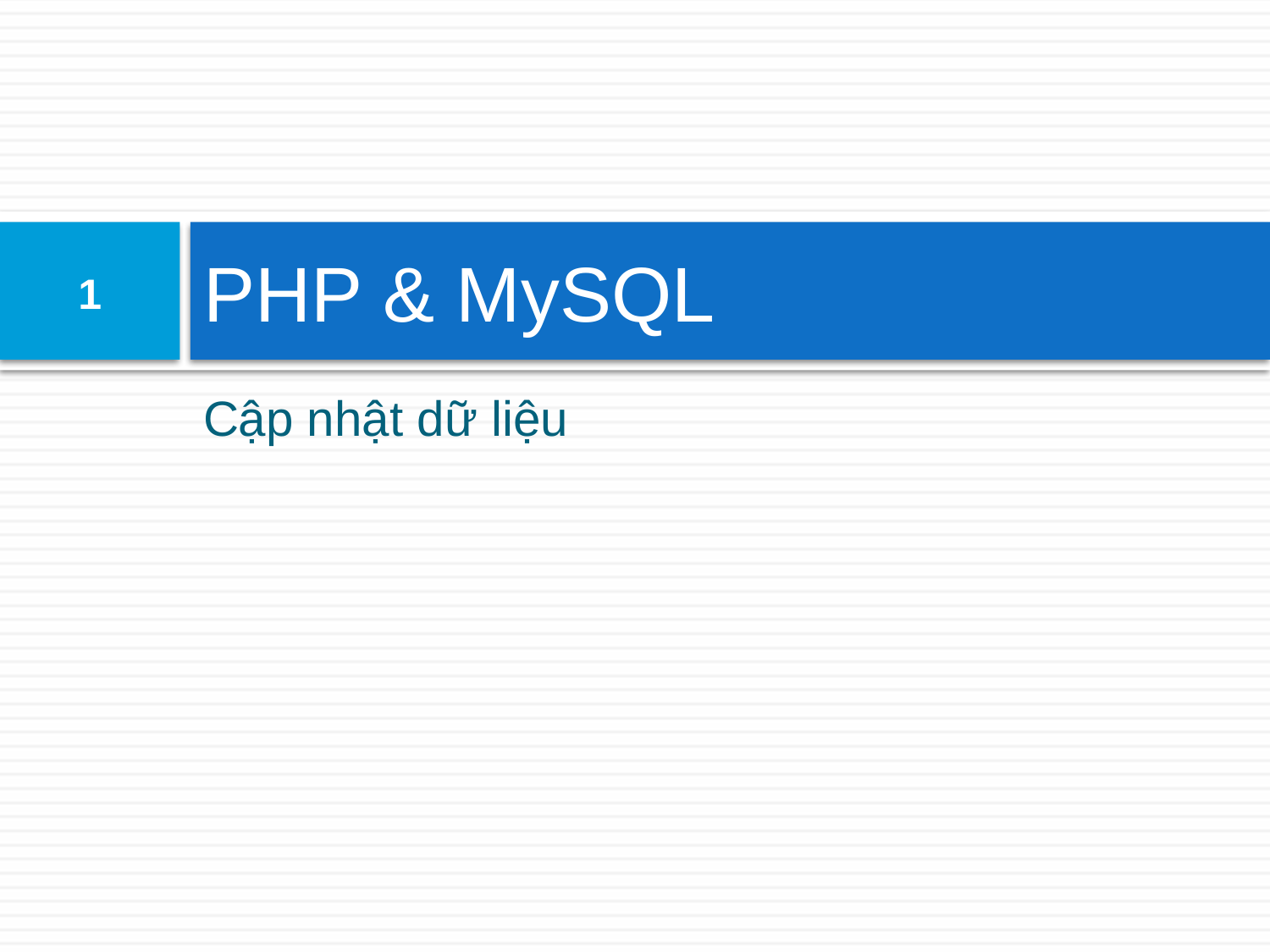

# PHP & MySQL
1
Cập nhật dữ liệu